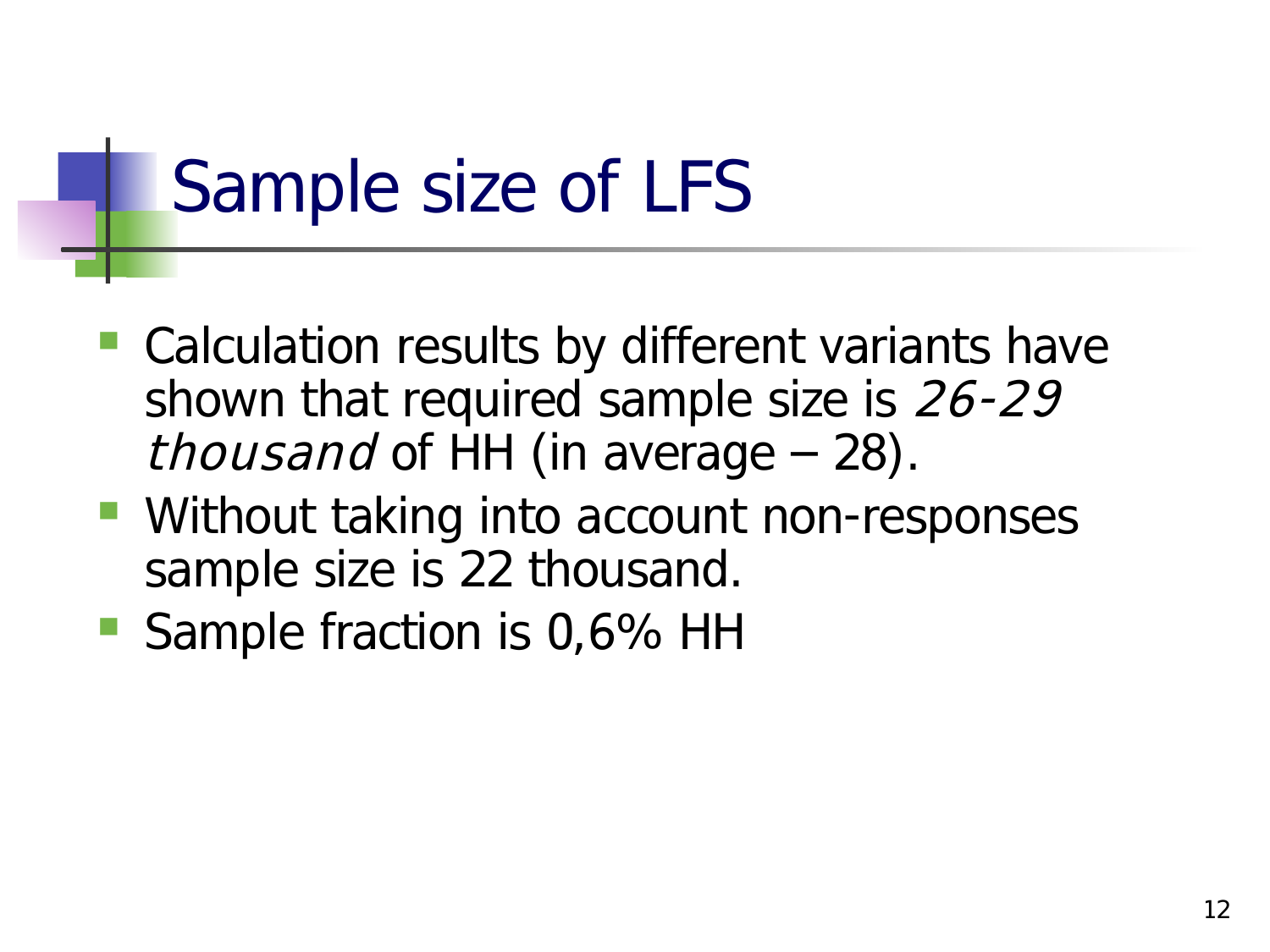

# Sample size of LFS
Calculation results by different variants have shown that required sample size is 26-29 thousand of HH (in average – 28).
Without taking into account non-responses sample size is 22 thousand.
Sample fraction is 0,6% HH

12